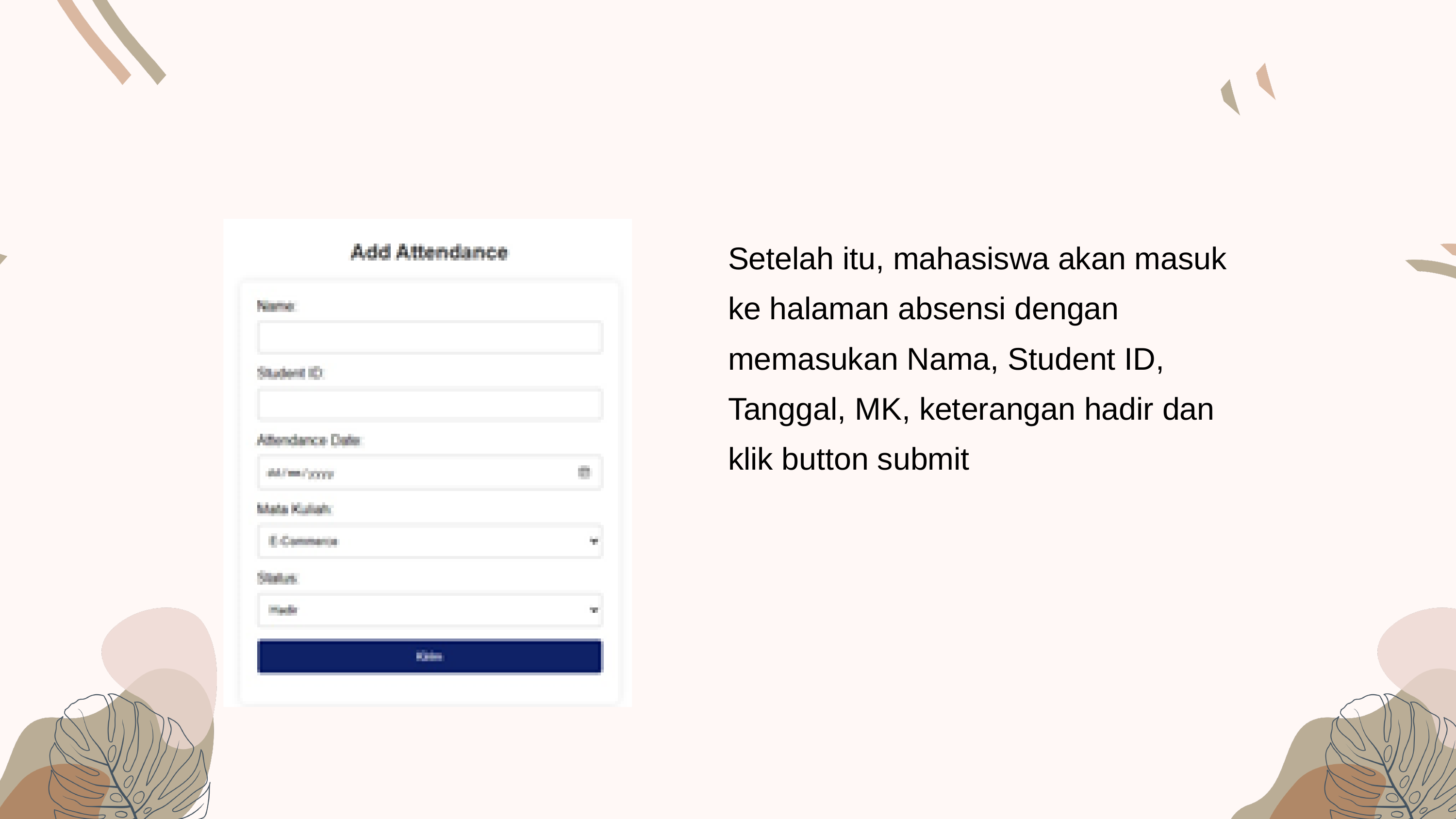

Setelah itu, mahasiswa akan masuk ke halaman absensi dengan memasukan Nama, Student ID, Tanggal, MK, keterangan hadir dan klik button submit